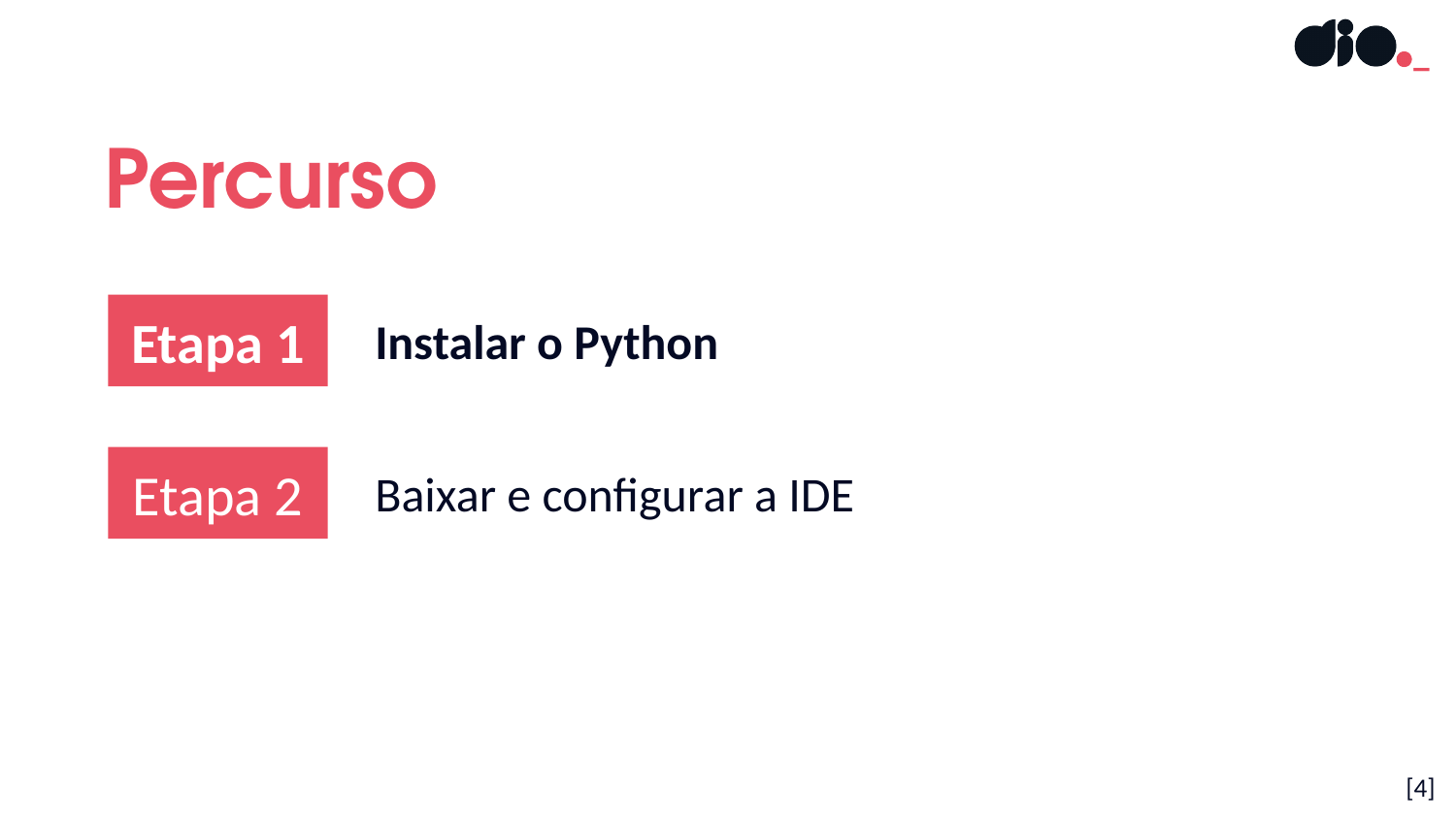

Percurso
Etapa 1
Instalar o Python
Etapa 2
Baixar e configurar a IDE
[4]